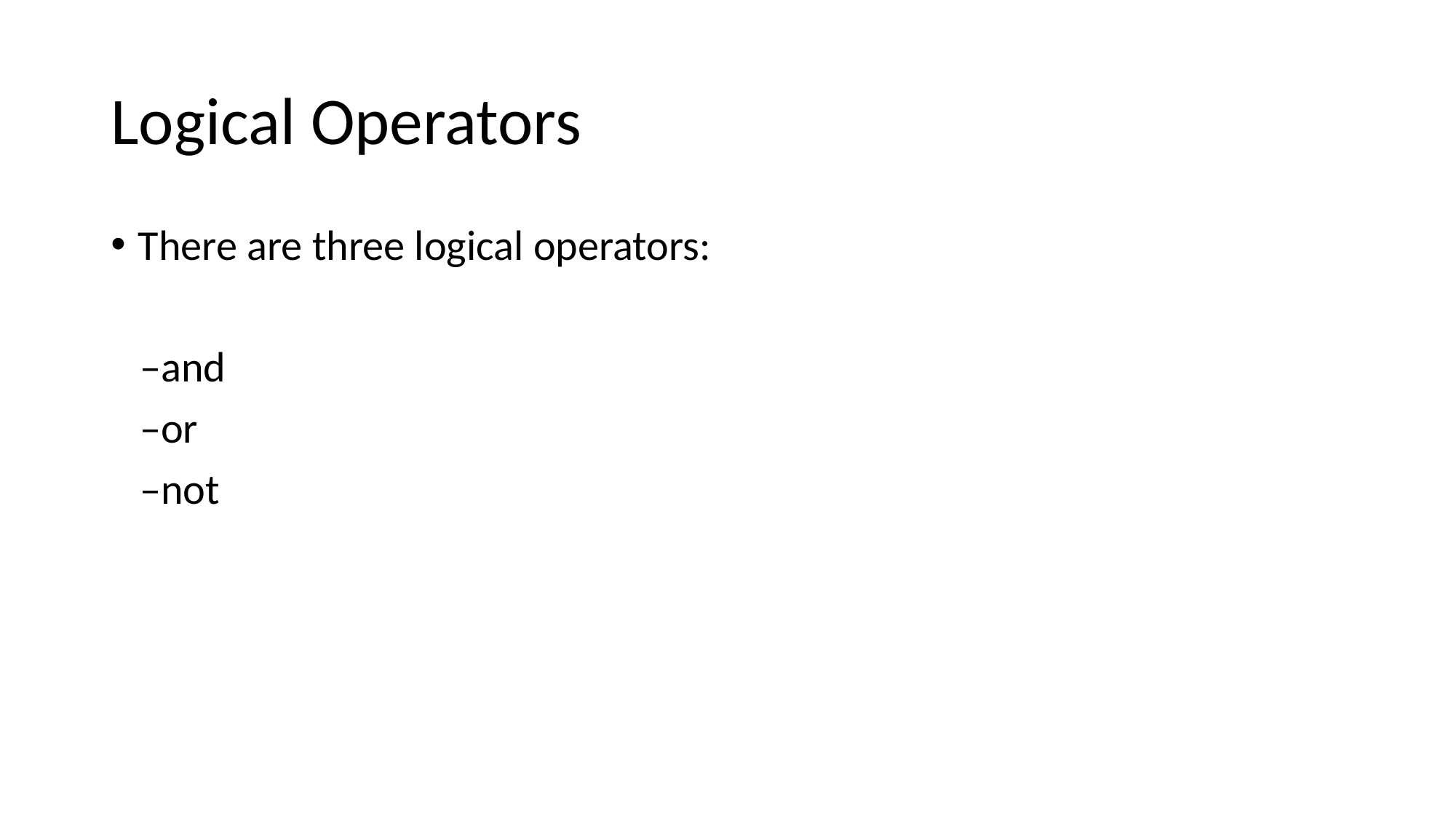

# Logical Operators
There are three logical operators:

   –and
   –or
   –not